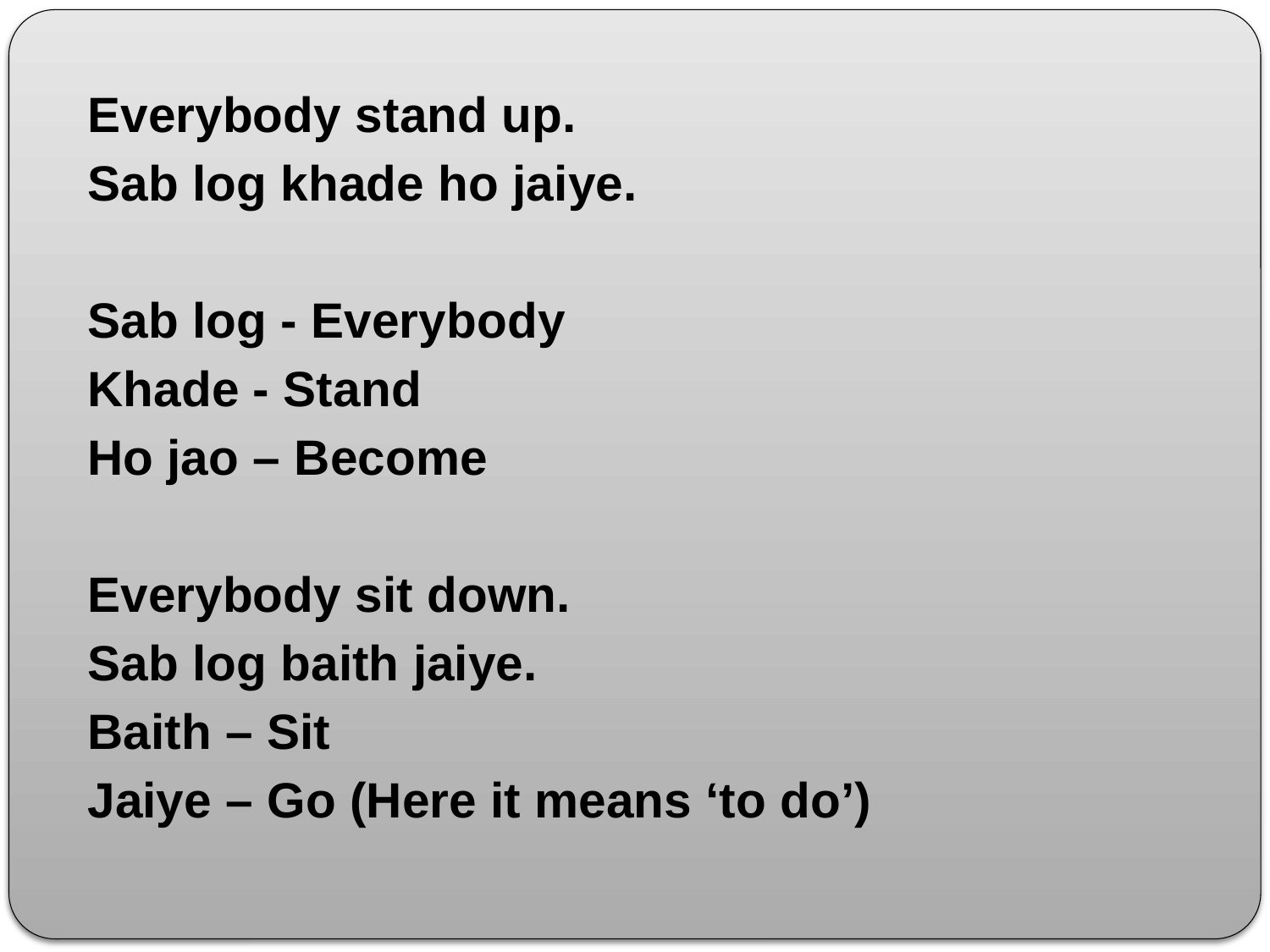

Everybody stand up.
Sab log khade ho jaiye.

Sab log - Everybody
Khade - Stand
Ho jao – Become

Everybody sit down.
Sab log baith jaiye.
Baith – Sit
Jaiye – Go (Here it means ‘to do’)